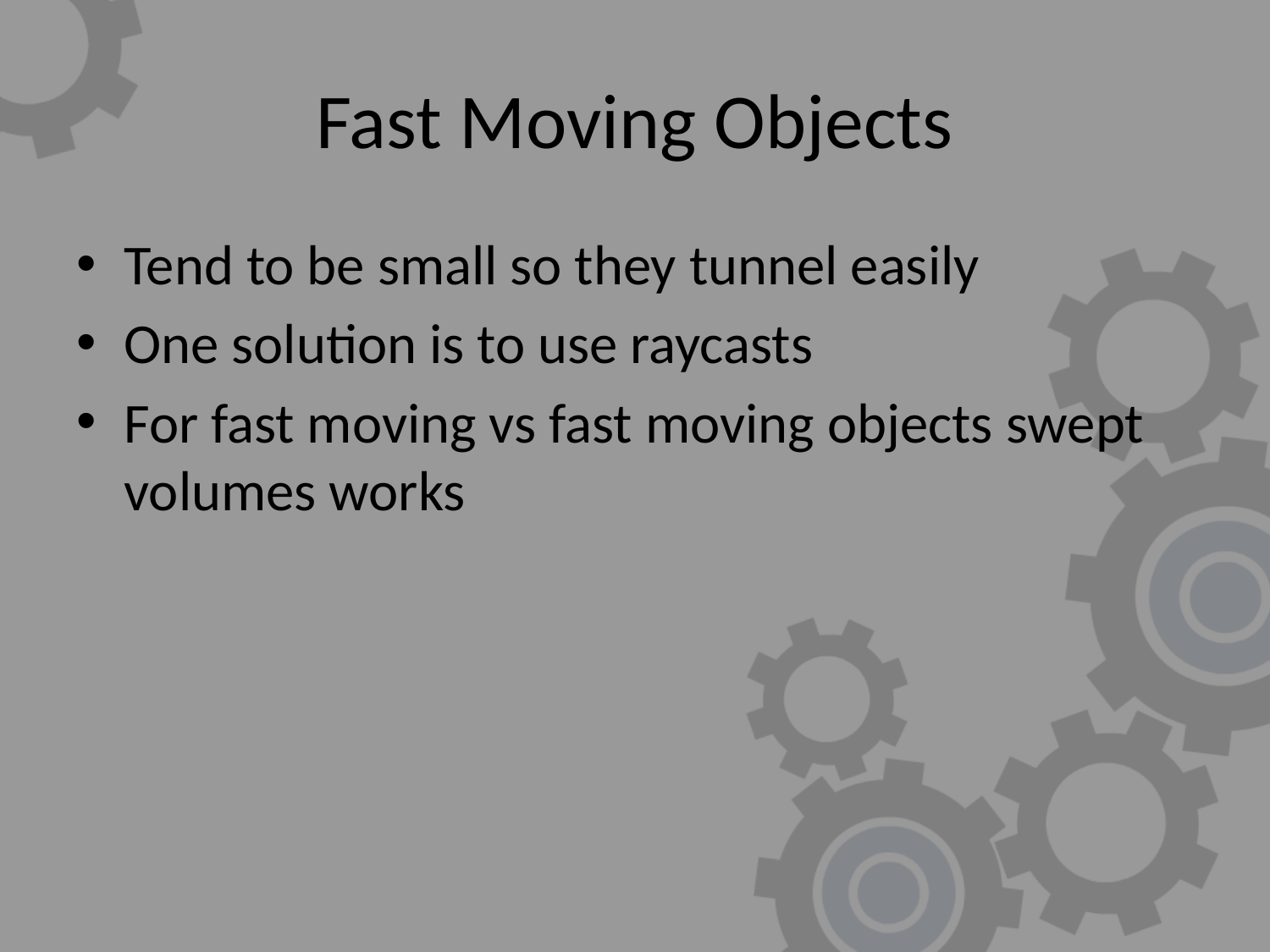

# Fast Moving Objects
Tend to be small so they tunnel easily
One solution is to use raycasts
For fast moving vs fast moving objects swept volumes works